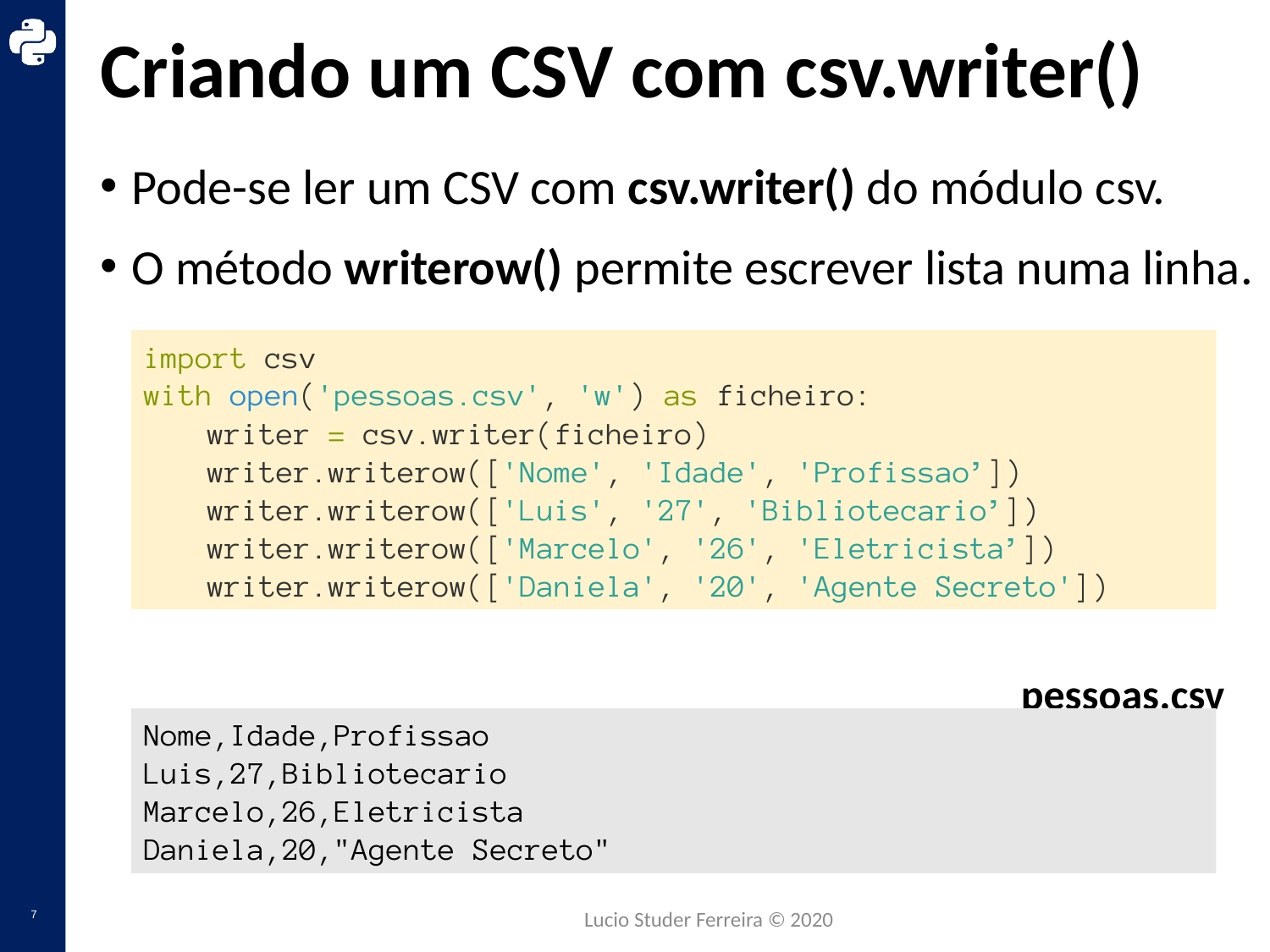

# Criando um CSV com csv.writer()
Pode-se ler um CSV com csv.writer() do módulo csv.
O método writerow() permite escrever lista numa linha.
import csv
with open('pessoas.csv', 'w') as ficheiro:
writer = csv.writer(ficheiro)
writer.writerow(['Nome', 'Idade', 'Profissao’])
writer.writerow(['Luis', '27', 'Bibliotecario’])
writer.writerow(['Marcelo', '26', 'Eletricista’])
writer.writerow(['Daniela', '20', 'Agente Secreto'])
pessoas.csv
Nome,Idade,Profissao
Luis,27,Bibliotecario
Marcelo,26,Eletricista
Daniela,20,"Agente Secreto"